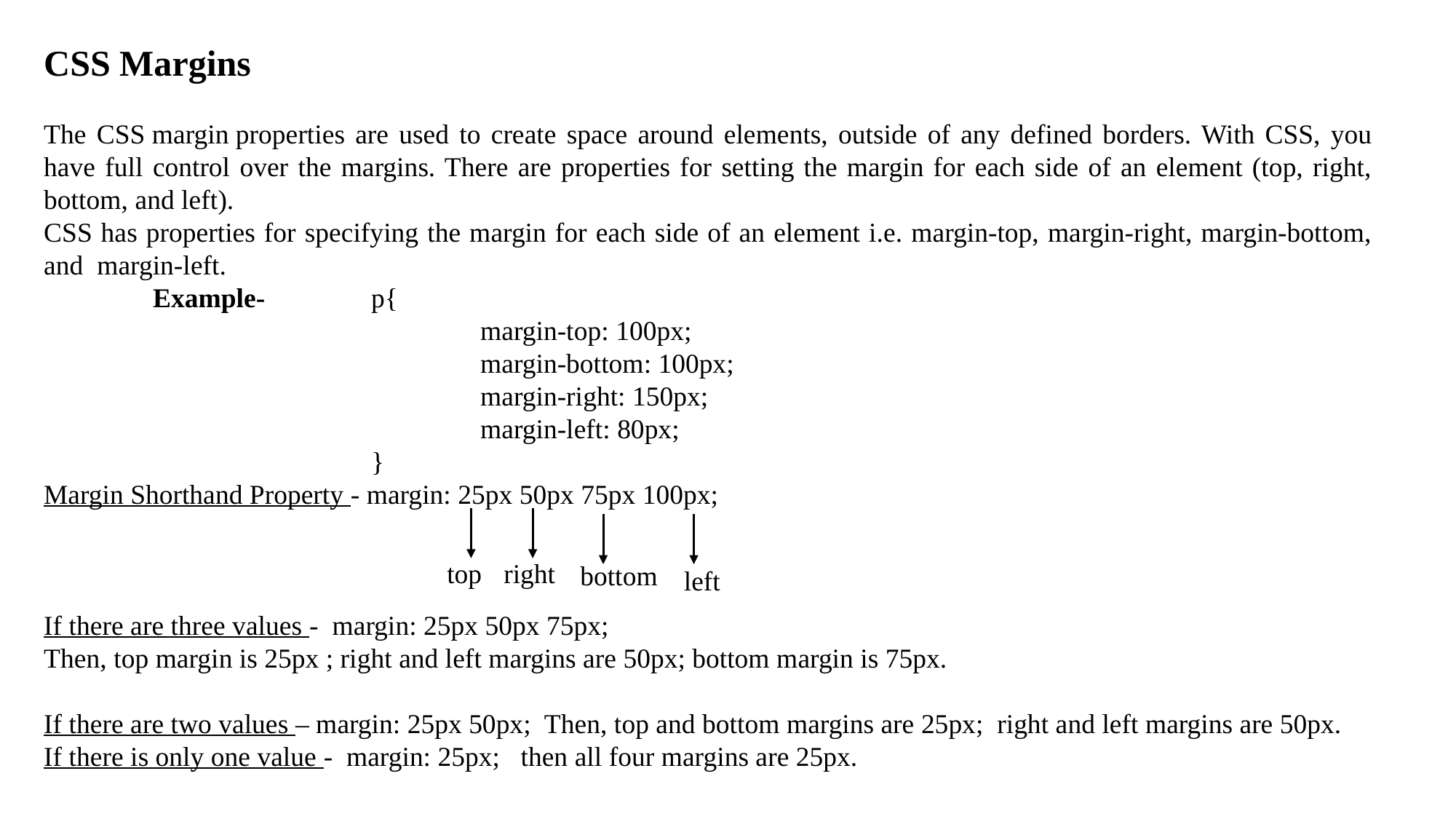

CSS Margins

The CSS margin properties are used to create space around elements, outside of any defined borders. With CSS, you have full control over the margins. There are properties for setting the margin for each side of an element (top, right, bottom, and left).
CSS has properties for specifying the margin for each side of an element i.e. margin-top, margin-right, margin-bottom, and  margin-left.
	Example-	p{
			margin-top: 100px;
  			margin-bottom: 100px;
  			margin-right: 150px;
  			margin-left: 80px;
			}
Margin Shorthand Property - margin: 25px 50px 75px 100px;

If there are three values -  margin: 25px 50px 75px;
Then, top margin is 25px ; right and left margins are 50px; bottom margin is 75px.

If there are two values – margin: 25px 50px;  Then, top and bottom margins are 25px;  right and left margins are 50px.
If there is only one value -  margin: 25px;   then all four margins are 25px.

top
right
bottom
left